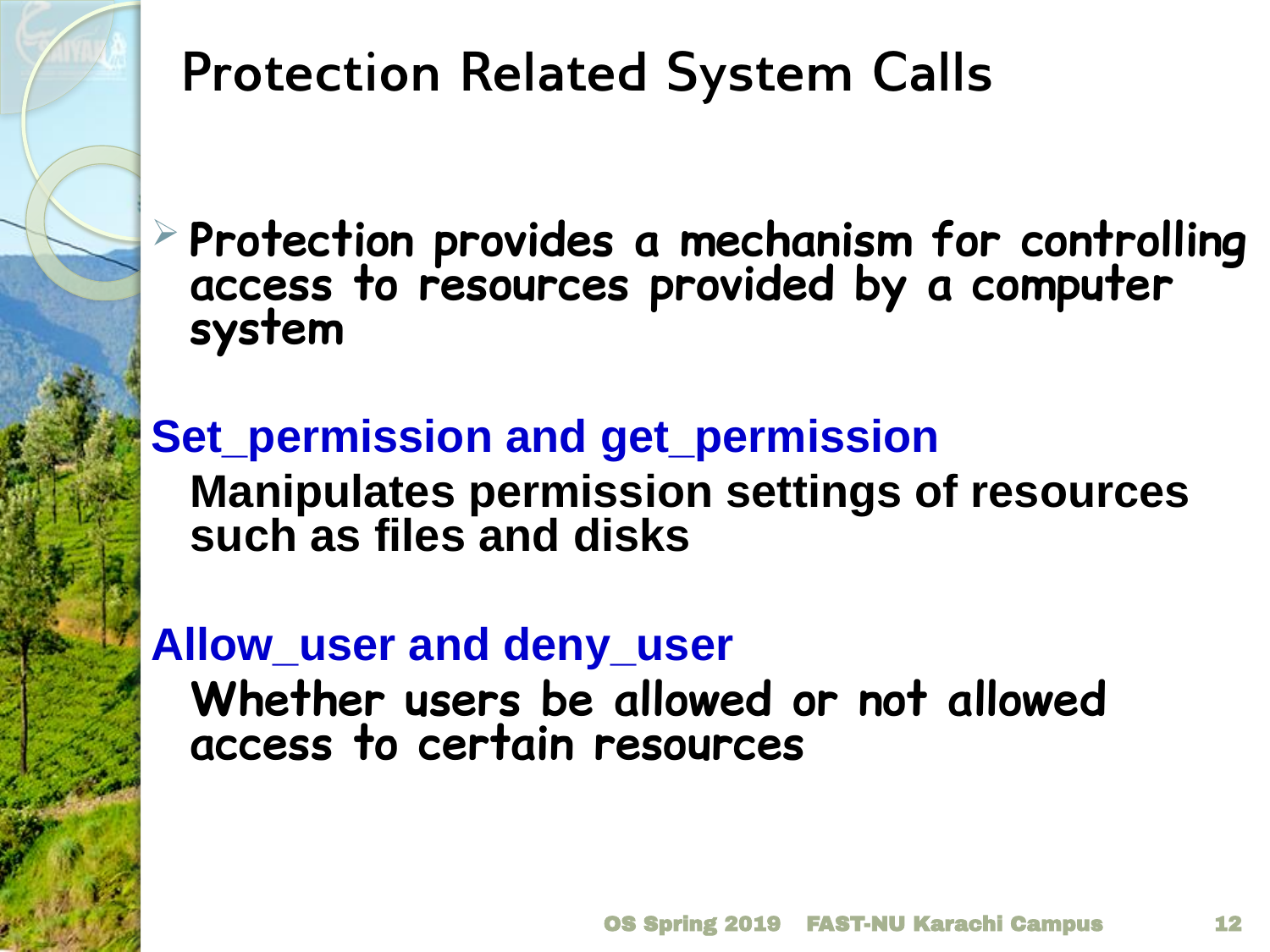

# Protection Related System Calls
Protection provides a mechanism for controlling access to resources provided by a computer system

Set_permission and get_permission
	Manipulates permission settings of resources such as files and disks

Allow_user and deny_user
	Whether users be allowed or not allowed access to certain resources

OS Spring 2019
FAST-NU Karachi Campus
12